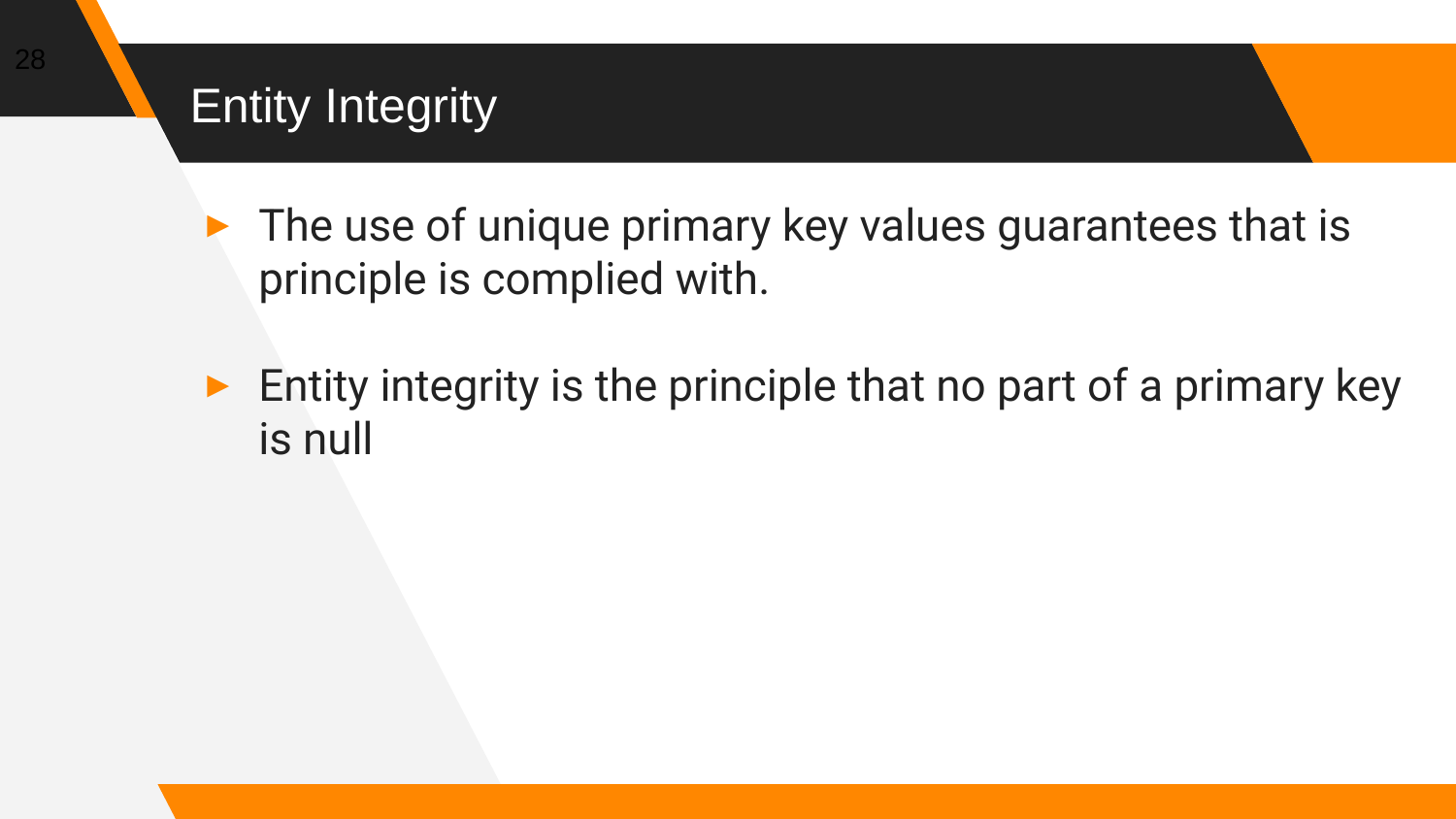

28
# Entity Integrity
The use of unique primary key values guarantees that is principle is complied with.

Entity integrity is the principle that no part of a primary key is null